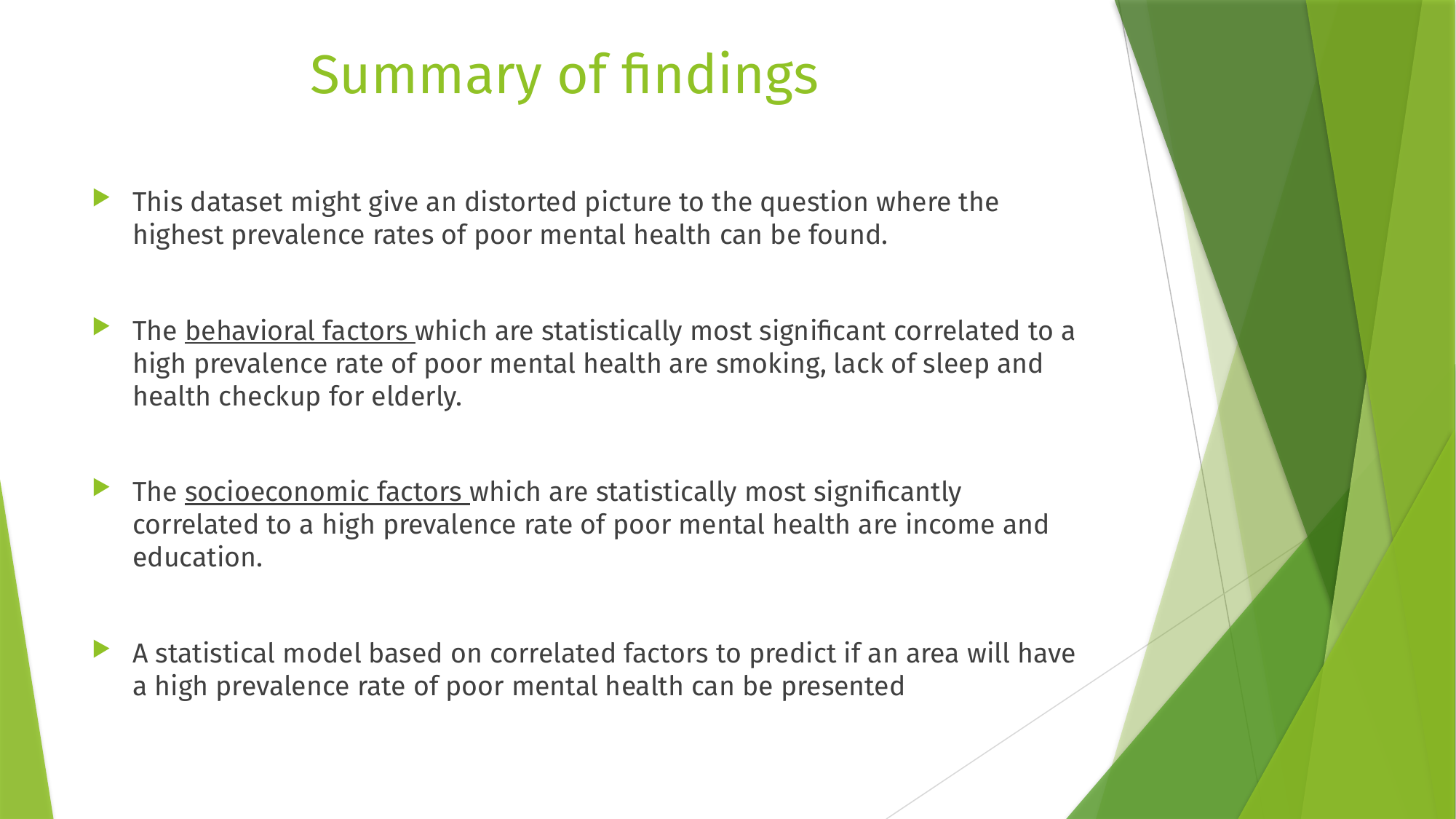

# Summary of findings
This dataset might give an distorted picture to the question where the highest prevalence rates of poor mental health can be found.

The behavioral factors which are statistically most significant correlated to a high prevalence rate of poor mental health are smoking, lack of sleep and health checkup for elderly.

The socioeconomic factors which are statistically most significantly correlated to a high prevalence rate of poor mental health are income and education.

A statistical model based on correlated factors to predict if an area will have a high prevalence rate of poor mental health can be presented